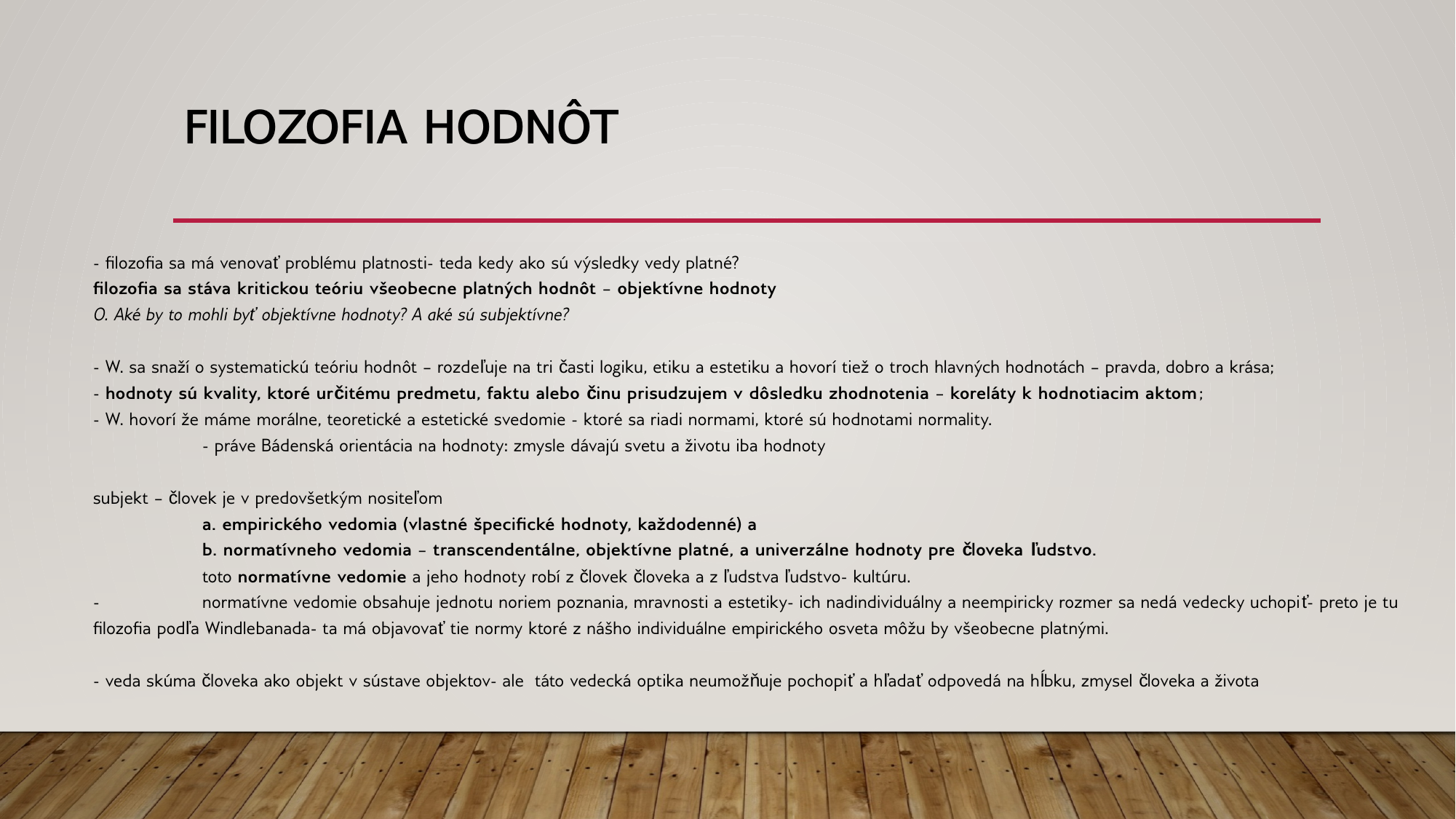

# Filozofia hodnôt
- filozofia sa má venovať problému platnosti- teda kedy ako sú výsledky vedy platné?
filozofia sa stáva kritickou teóriu všeobecne platných hodnôt – objektívne hodnoty
O. Aké by to mohli byť objektívne hodnoty? A aké sú subjektívne?

- W. sa snaží o systematickú teóriu hodnôt – rozdeľuje na tri časti logiku, etiku a estetiku a hovorí tiež o troch hlavných hodnotách – pravda, dobro a krása;
- hodnoty sú kvality, ktoré určitému predmetu, faktu alebo činu prisudzujem v dôsledku zhodnotenia – koreláty k hodnotiacim aktom;
- W. hovorí že máme morálne, teoretické a estetické svedomie - ktoré sa riadi normami, ktoré sú hodnotami normality.
	- práve Bádenská orientácia na hodnoty: zmysle dávajú svetu a životu iba hodnoty

subjekt – človek je v predovšetkým nositeľom
	a. empirického vedomia (vlastné špecifické hodnoty, každodenné) a
	b. normatívneho vedomia – transcendentálne, objektívne platné, a univerzálne hodnoty pre človeka ľudstvo.
	toto normatívne vedomie a jeho hodnoty robí z človek človeka a z ľudstva ľudstvo- kultúru.
-	normatívne vedomie obsahuje jednotu noriem poznania, mravnosti a estetiky- ich nadindividuálny a neempiricky rozmer sa nedá vedecky uchopiť- preto je tu filozofia podľa Windlebanada- ta má objavovať tie normy ktoré z nášho individuálne empirického osveta môžu by všeobecne platnými.

- veda skúma človeka ako objekt v sústave objektov- ale  táto vedecká optika neumožňuje pochopiť a hľadať odpovedá na hĺbku, zmysel človeka a života